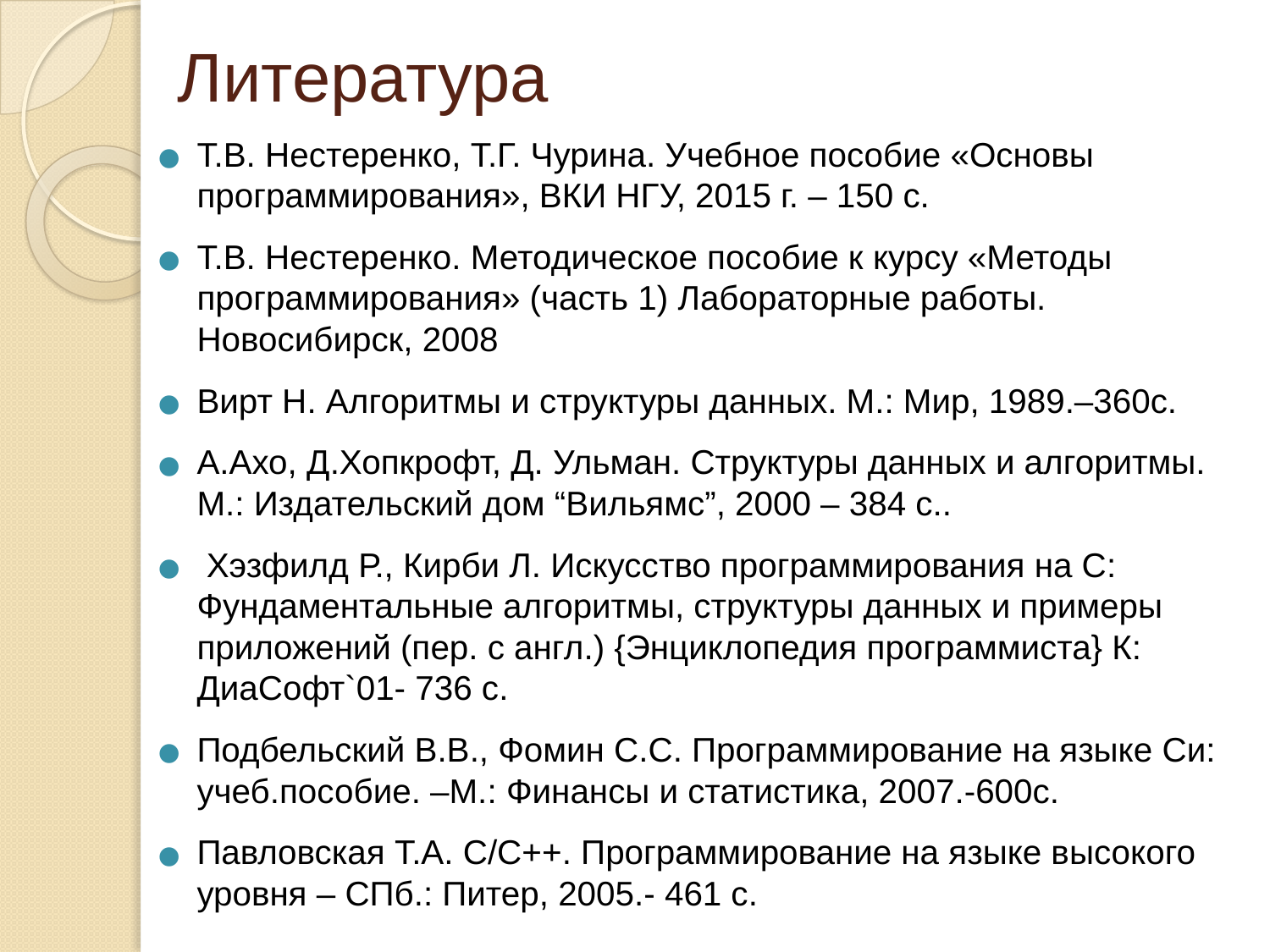

# Литература
Т.В. Нестеренко, Т.Г. Чурина. Учебное пособие «Основы программирования», ВКИ НГУ, 2015 г. – 150 с.
Т.В. Нестеренко. Методическое пособие к курсу «Методы программирования» (часть 1) Лабораторные работы. Новосибирск, 2008
Вирт Н. Алгоритмы и структуры данных. М.: Мир, 1989.–360с.
А.Ахо, Д.Хопкрофт, Д. Ульман. Структуры данных и алгоритмы. М.: Издательский дом “Вильямс”, 2000 – 384 с..
 Хэзфилд Р., Кирби Л. Искусство программирования на C: Фундаментальные алгоритмы, структуры данных и примеры приложений (пер. с англ.) {Энциклопедия программиста} К: ДиаСофт`01- 736 с.
Подбельский В.В., Фомин С.С. Программирование на языке Си: учеб.пособие. –М.: Финансы и статистика, 2007.-600с.
Павловская Т.А. С/С++. Программирование на языке высокого уровня – СПб.: Питер, 2005.- 461 с.